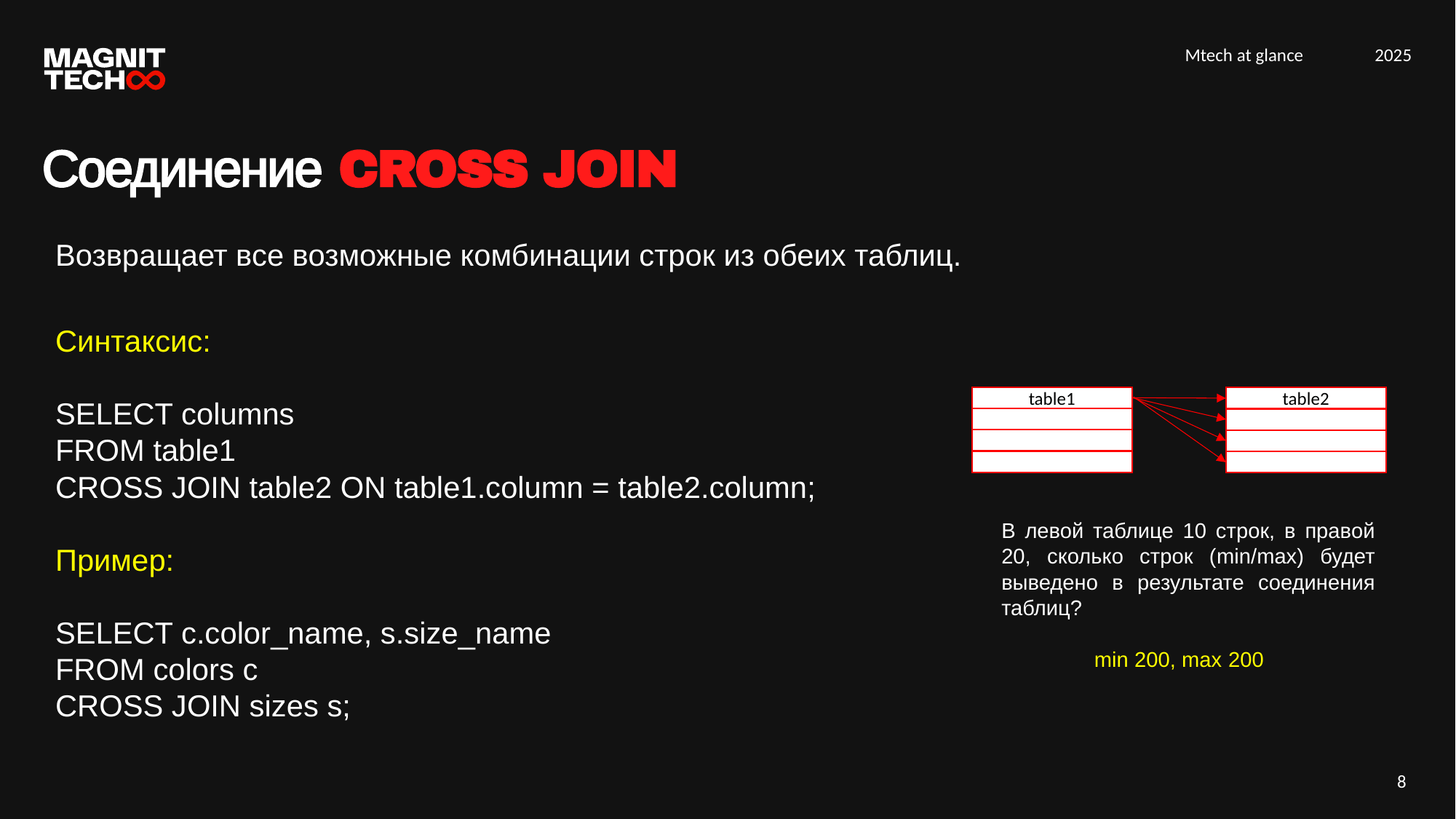

Соединение CROSS JOIN
Возвращает все возможные комбинации строк из обеих таблиц.
Синтаксис:

SELECT columns
FROM table1
CROSS JOIN table2 ON table1.column = table2.column;

Пример:

SELECT c.color_name, s.size_name
FROM colors c
CROSS JOIN sizes s;
table1
table2

В левой таблице 10 строк, в правой 20, сколько строк (min/max) будет выведено в результате соединения таблиц?

min 200, max 200
8